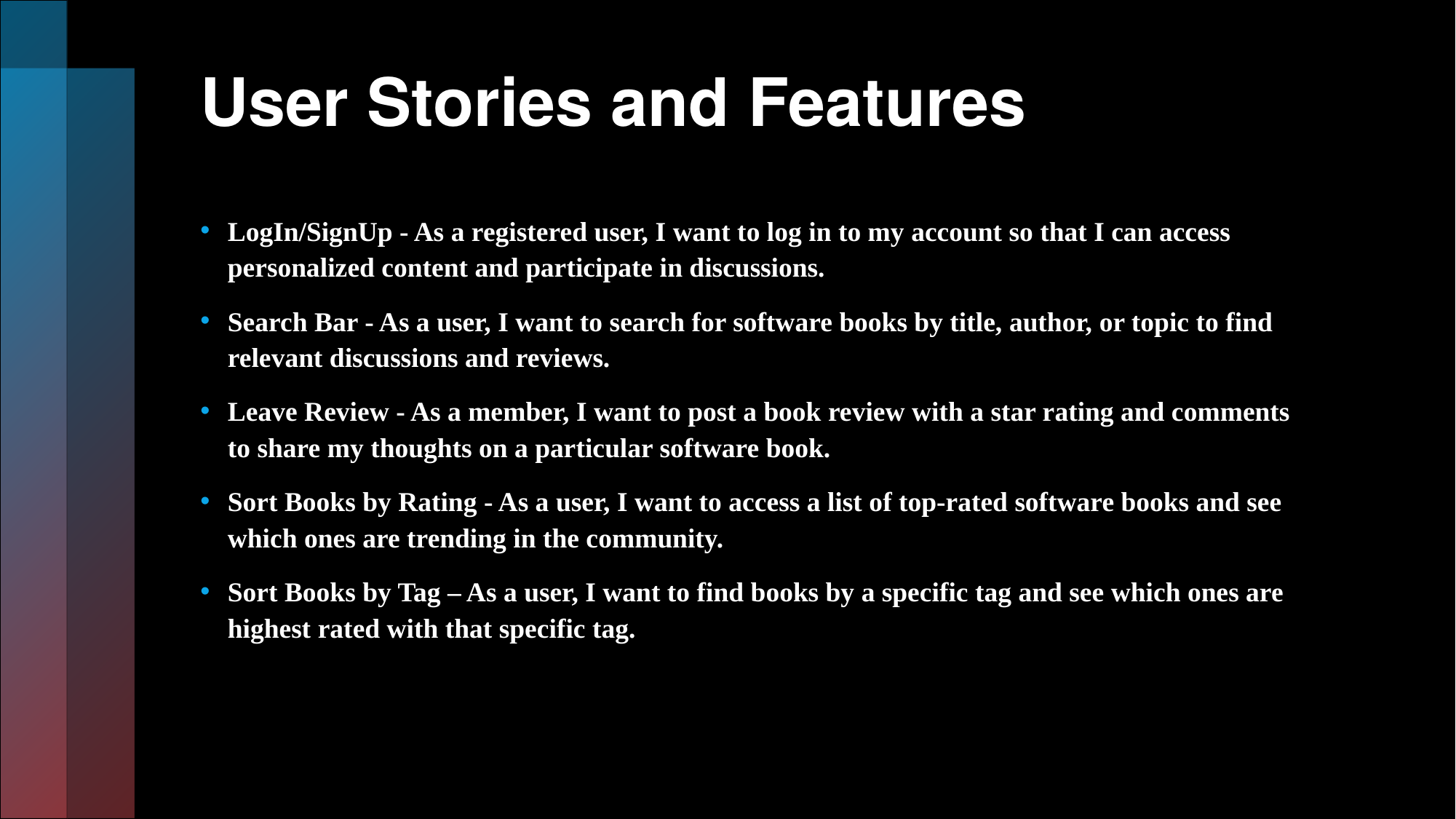

# User Stories and Features
LogIn/SignUp - As a registered user, I want to log in to my account so that I can access personalized content and participate in discussions.
Search Bar - As a user, I want to search for software books by title, author, or topic to find relevant discussions and reviews.
Leave Review - As a member, I want to post a book review with a star rating and comments to share my thoughts on a particular software book.
Sort Books by Rating - As a user, I want to access a list of top-rated software books and see which ones are trending in the community.
Sort Books by Tag – As a user, I want to find books by a specific tag and see which ones are highest rated with that specific tag.